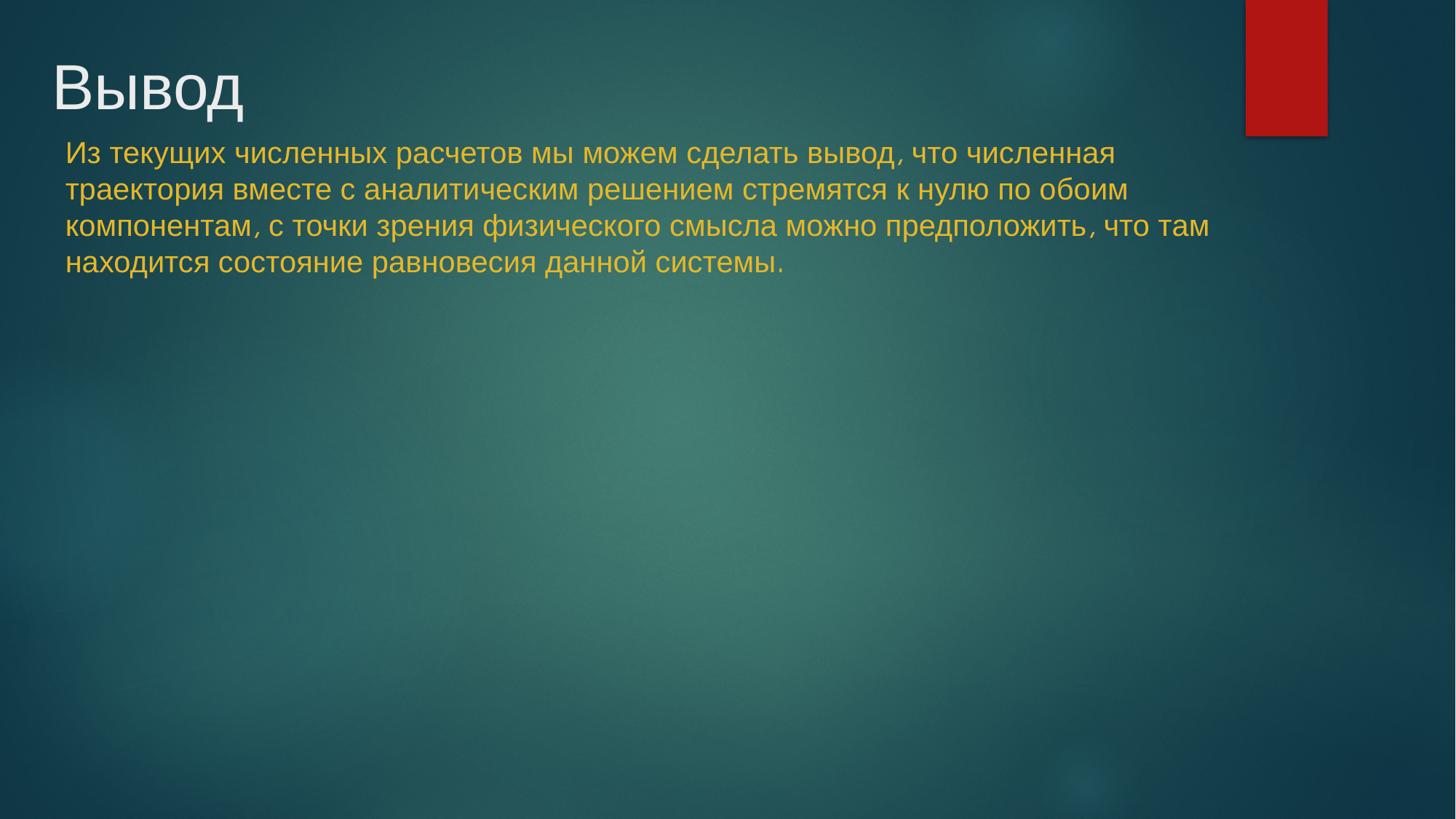

# Вывод
Из текущих численных расчетов мы можем сделать вывод, что численная траектория вместе с аналитическим решением стремятся к нулю по обоим компонентам, с точки зрения физического смысла можно предположить, что там находится состояние равновесия данной системы.